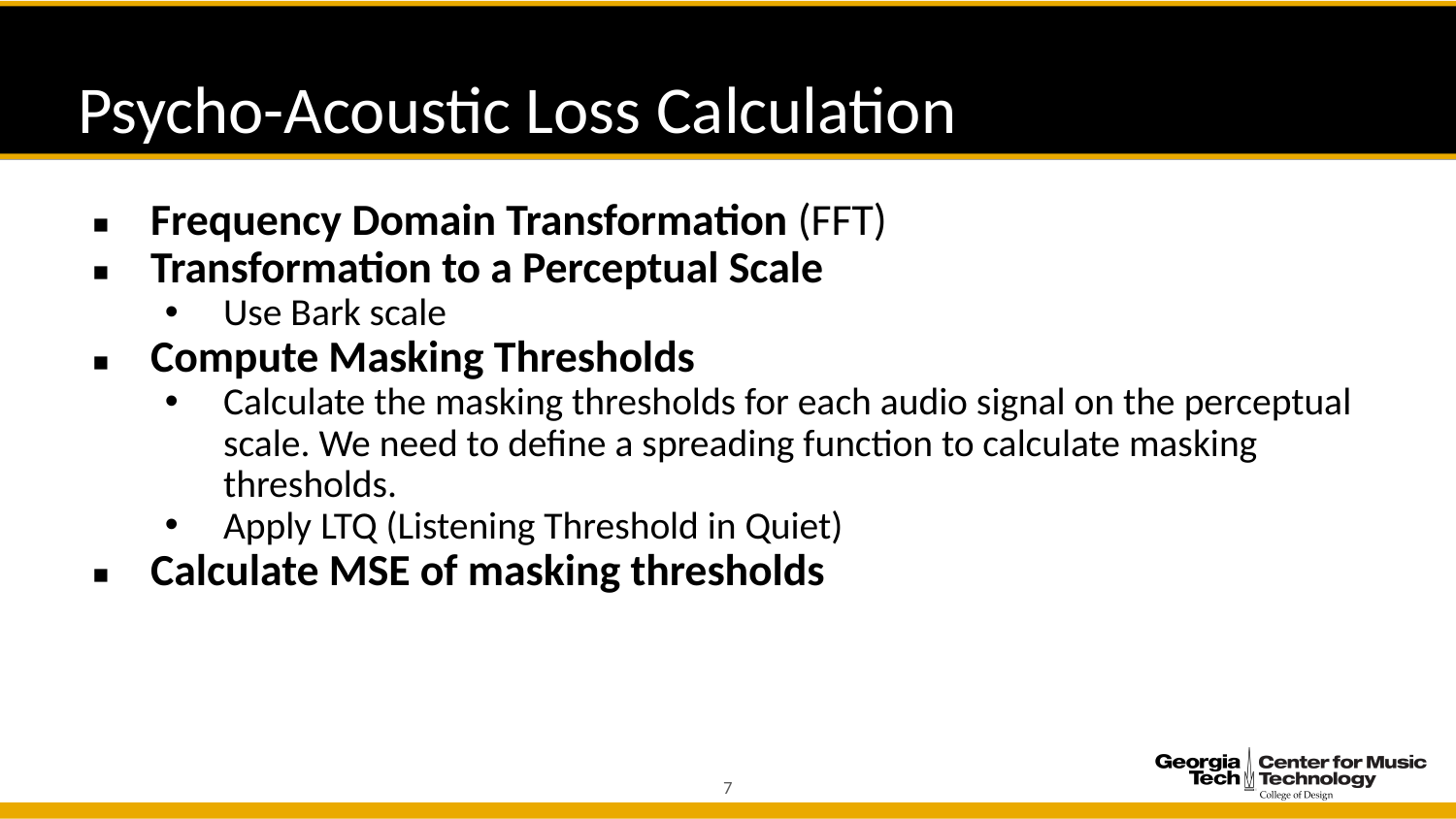

# Psycho-Acoustic Loss Calculation
Frequency Domain Transformation (FFT)
Transformation to a Perceptual Scale
Use Bark scale
Compute Masking Thresholds
Calculate the masking thresholds for each audio signal on the perceptual scale. We need to define a spreading function to calculate masking thresholds.
Apply LTQ (Listening Threshold in Quiet)
Calculate MSE of masking thresholds